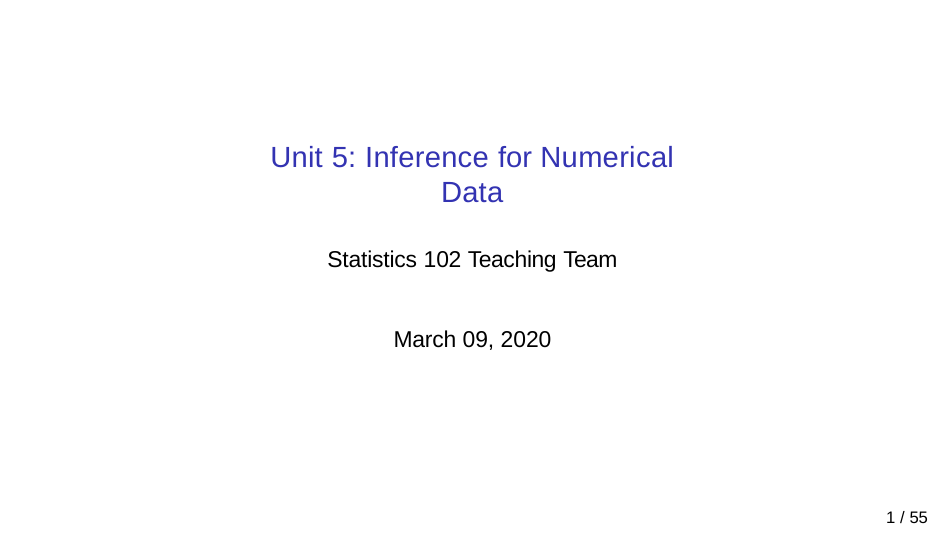

Unit 5: Inference for Numerical Data

Statistics 102 Teaching Team

March 09, 2020
1 / 55